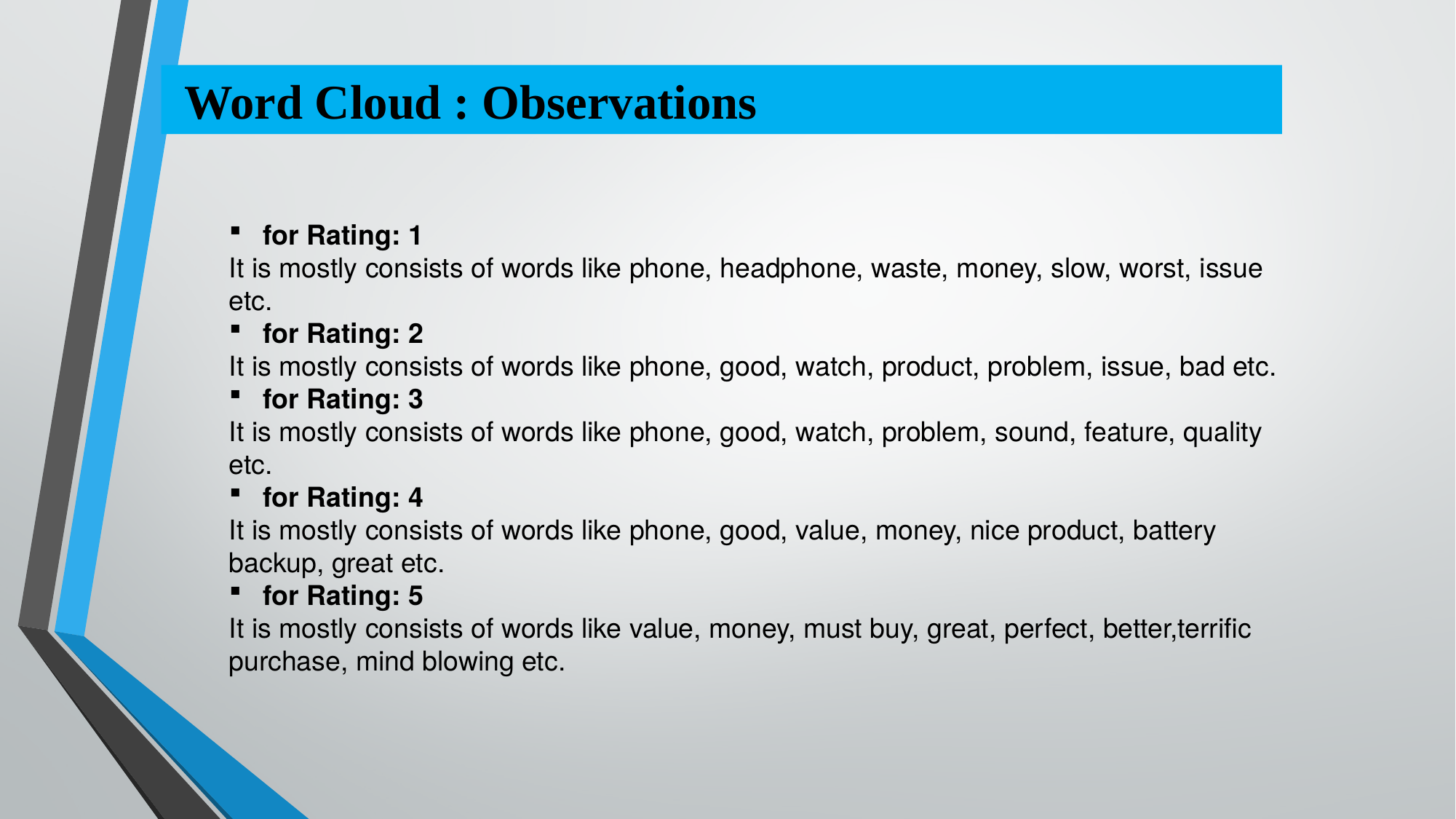

Word Cloud : Observations
for Rating: 1
It is mostly consists of words like phone, headphone, waste, money, slow, worst, issue etc.
for Rating: 2
It is mostly consists of words like phone, good, watch, product, problem, issue, bad etc.
for Rating: 3
It is mostly consists of words like phone, good, watch, problem, sound, feature, quality etc.
for Rating: 4
It is mostly consists of words like phone, good, value, money, nice product, battery backup, great etc.
for Rating: 5
It is mostly consists of words like value, money, must buy, great, perfect, better,terrific purchase, mind blowing etc.